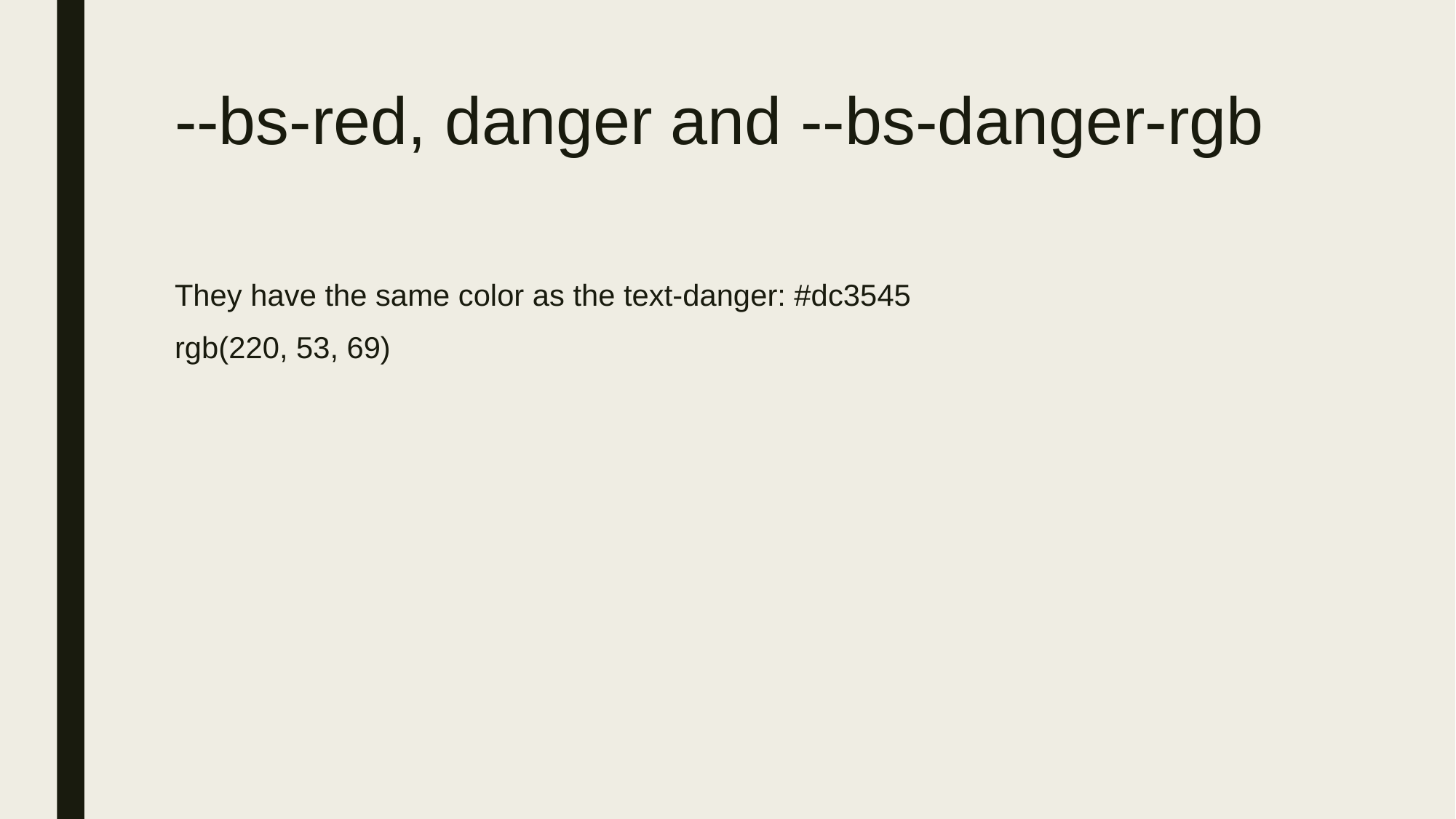

# --bs-red, danger and --bs-danger-rgb
They have the same color as the text-danger: #dc3545
rgb(220, 53, 69)